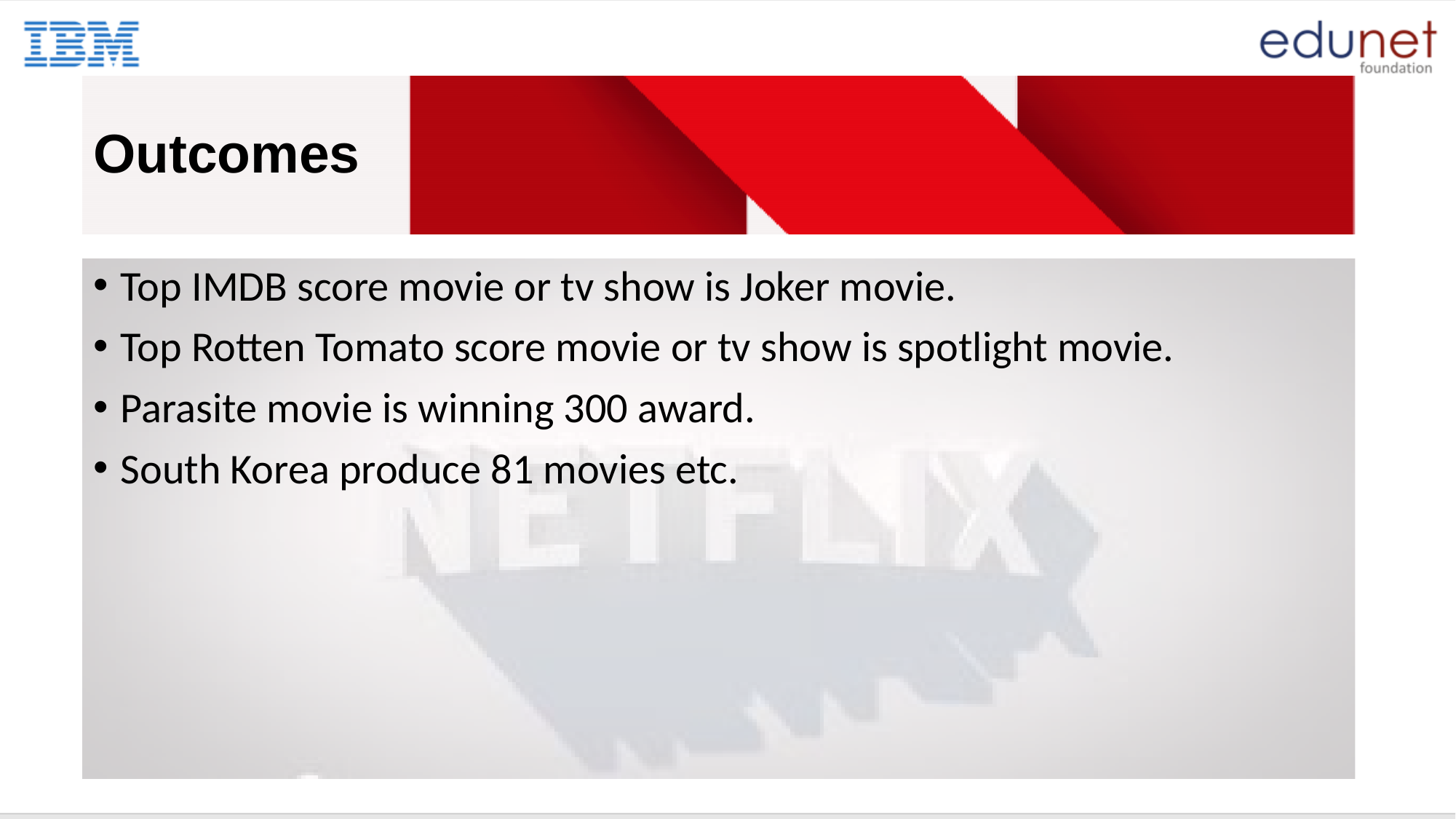

# Outcomes
Top IMDB score movie or tv show is Joker movie.
Top Rotten Tomato score movie or tv show is spotlight movie.
Parasite movie is winning 300 award.
South Korea produce 81 movies etc.